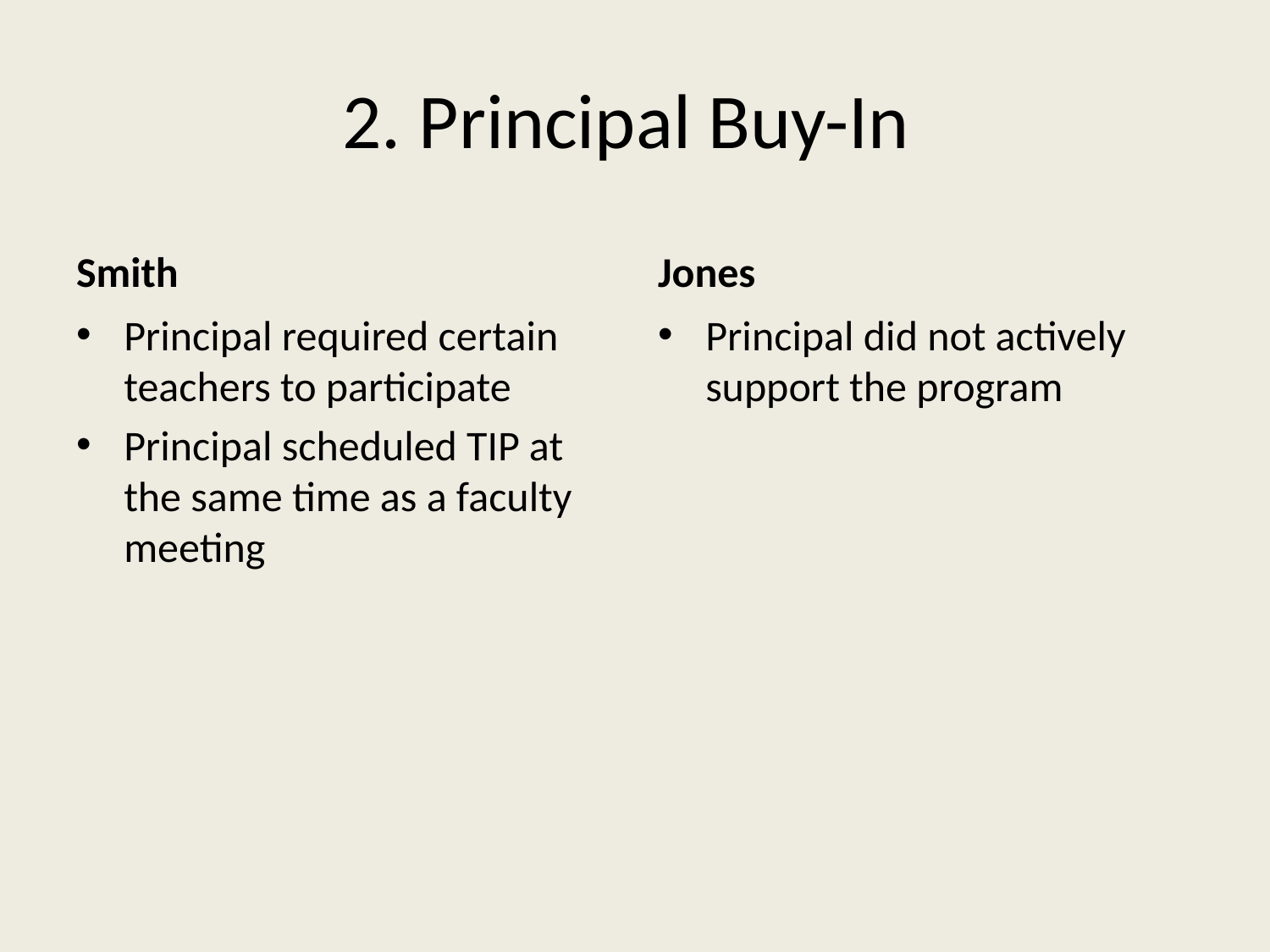

# 2. Principal Buy-In
Smith
Jones
Principal required certain teachers to participate
Principal scheduled TIP at the same time as a faculty meeting

Principal did not actively support the program